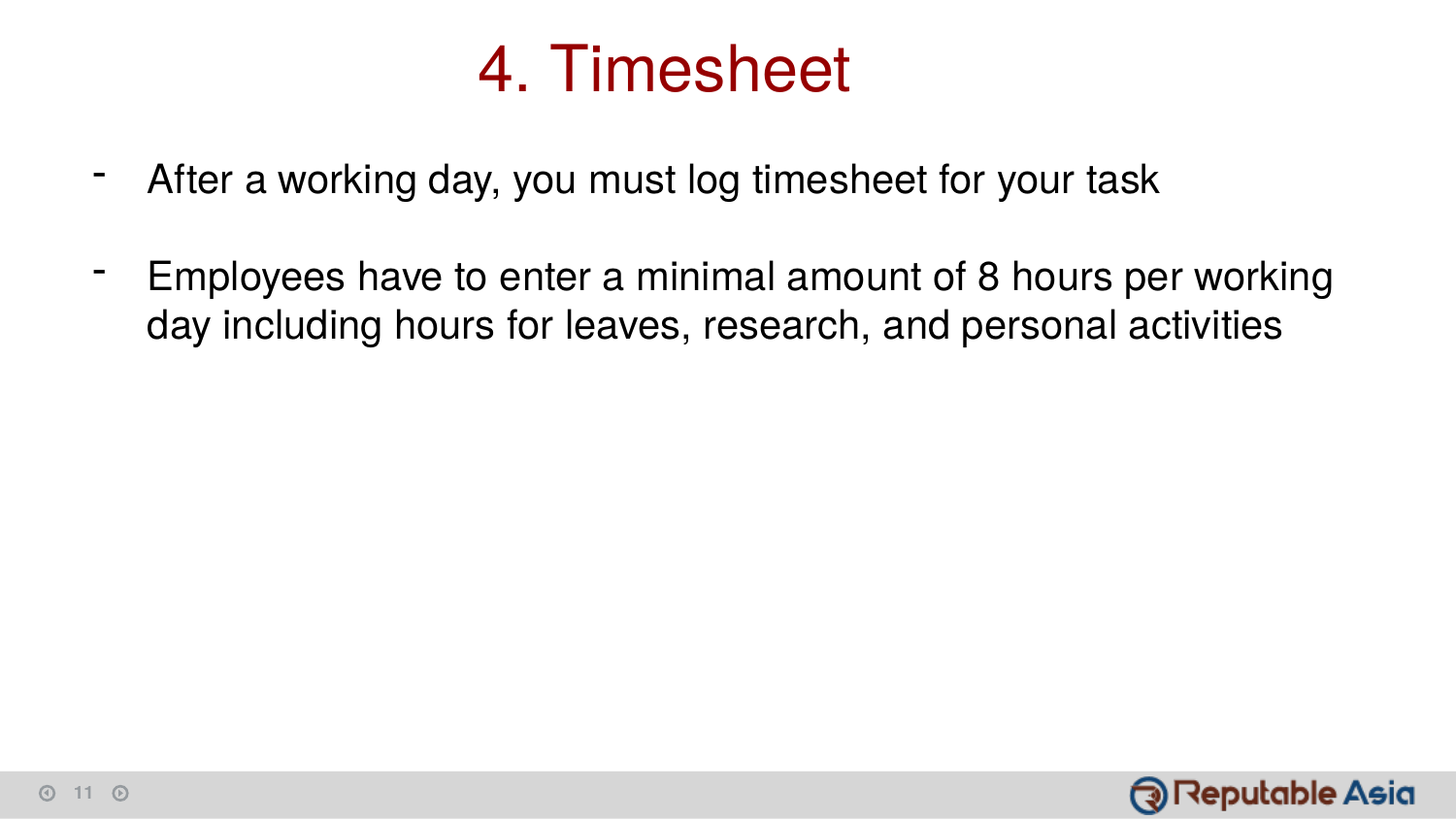

4. Timesheet
After a working day, you must log timesheet for your task

Employees have to enter a minimal amount of 8 hours per working day including hours for leaves, research, and personal activities
11